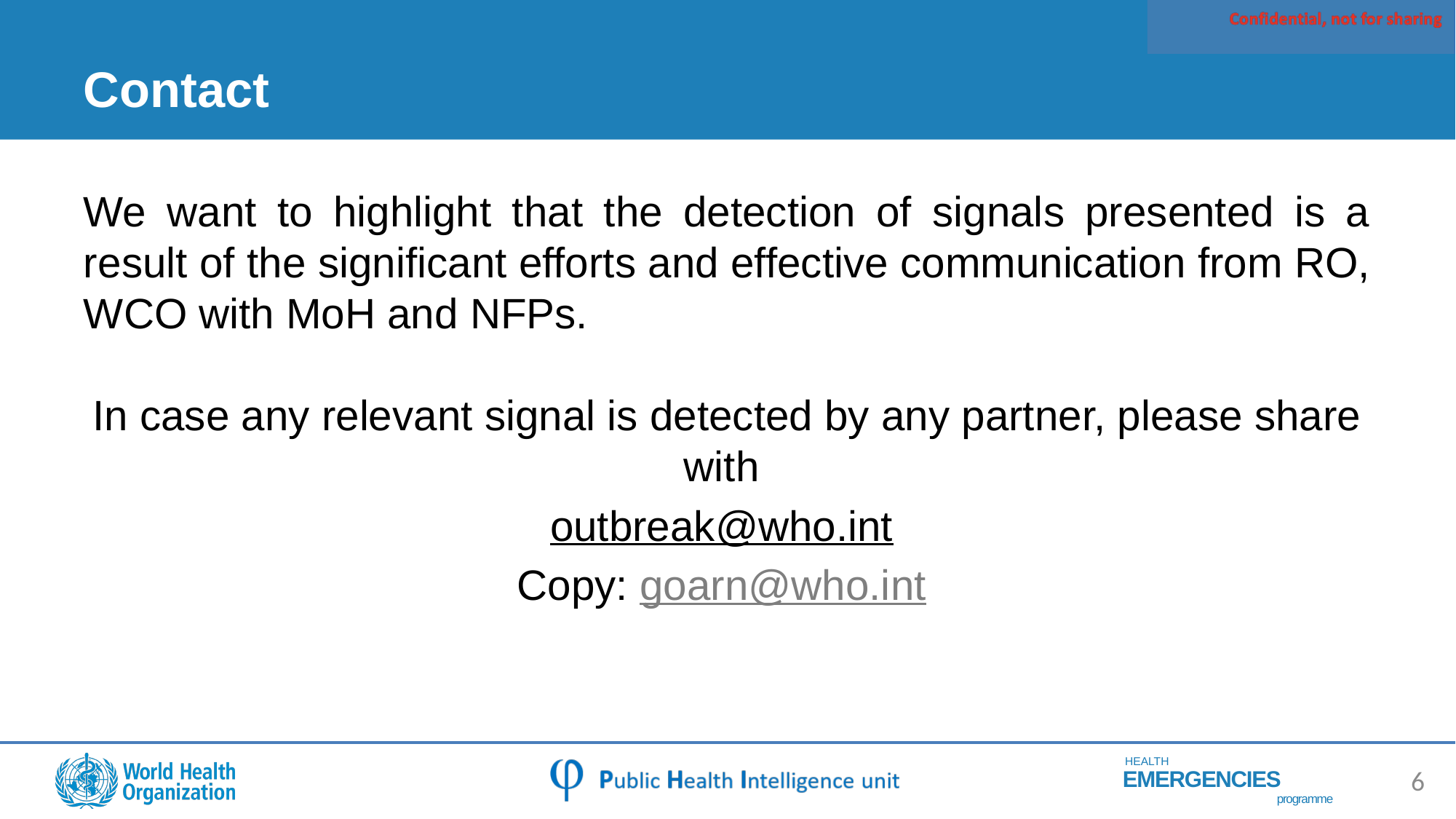

# Contact
We want to highlight that the detection of signals presented is a result of the significant efforts and effective communication from RO, WCO with MoH and NFPs.
In case any relevant signal is detected by any partner, please share with
outbreak@who.int
Copy: goarn@who.int
6